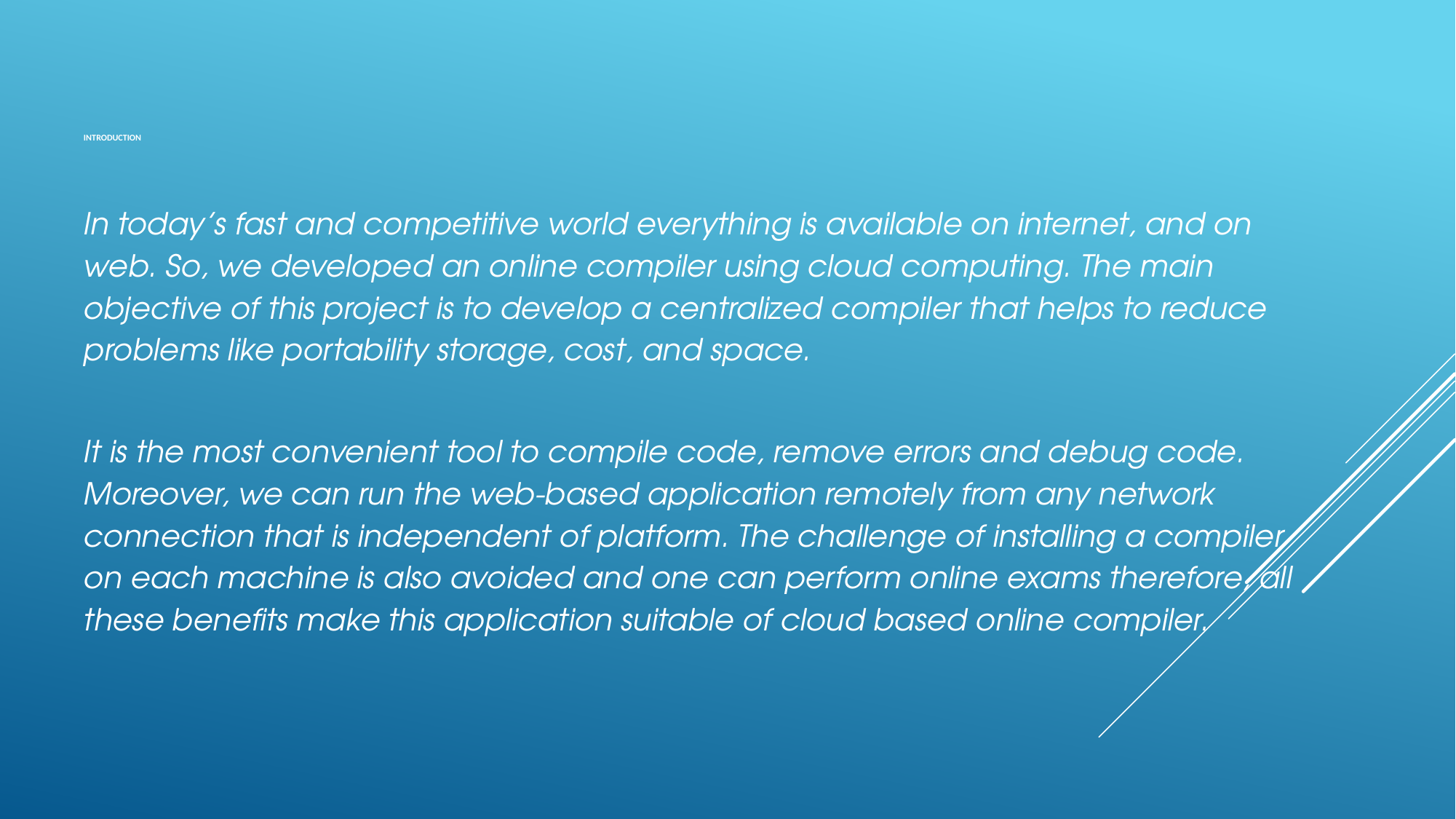

# INTRODUCTION

In today’s fast and competitive world everything is available on internet, and on web. So, we developed an online compiler using cloud computing. The main objective of this project is to develop a centralized compiler that helps to reduce problems like portability storage, cost, and space.

It is the most convenient tool to compile code, remove errors and debug code. Moreover, we can run the web-based application remotely from any network connection that is independent of platform. The challenge of installing a compiler on each machine is also avoided and one can perform online exams therefore, all these benefits make this application suitable of cloud based online compiler.